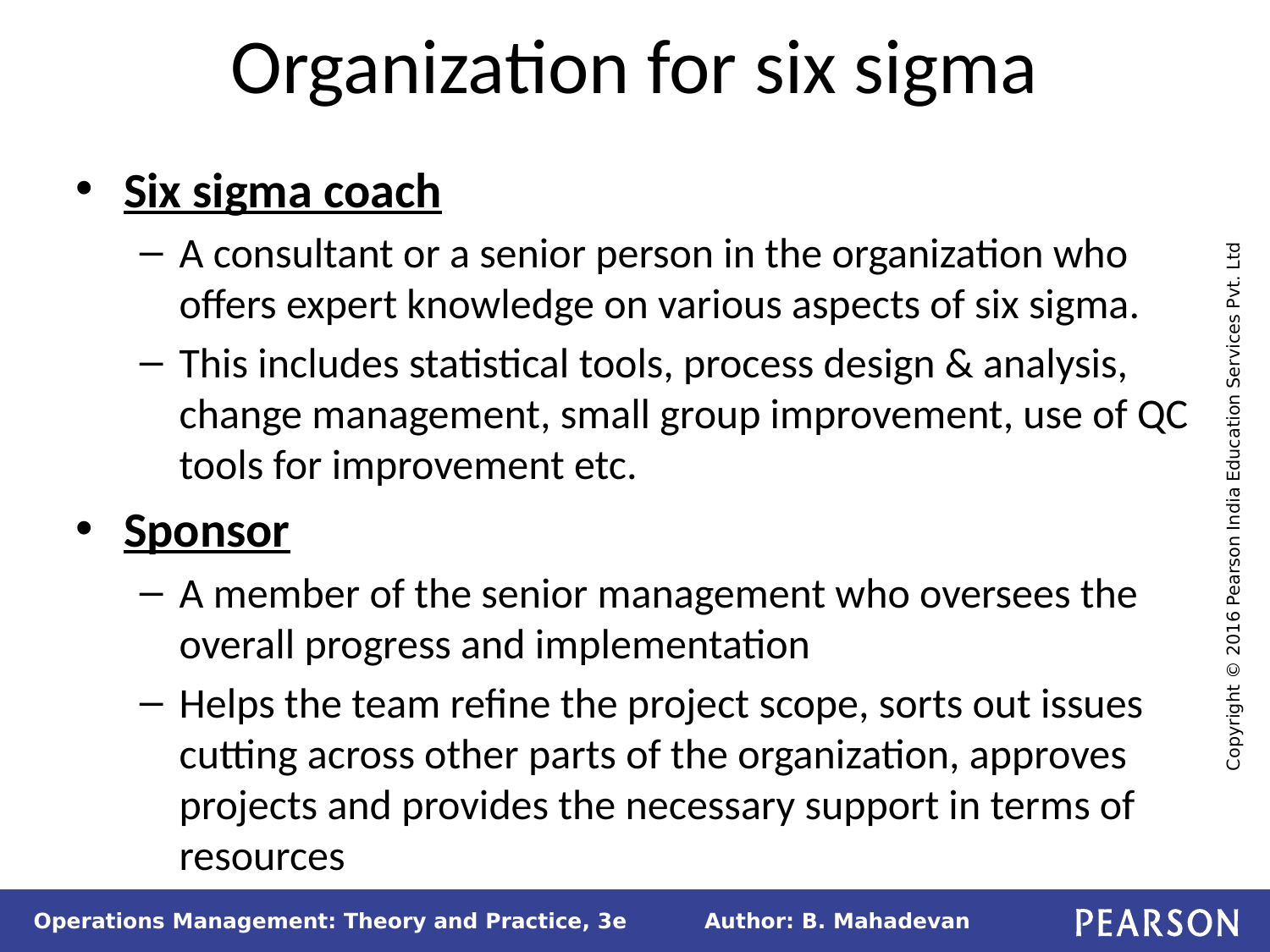

# Organization for six sigma
Six sigma coach
A consultant or a senior person in the organization who offers expert knowledge on various aspects of six sigma.
This includes statistical tools, process design & analysis, change management, small group improvement, use of QC tools for improvement etc.
Sponsor
A member of the senior management who oversees the overall progress and implementation
Helps the team refine the project scope, sorts out issues cutting across other parts of the organization, approves projects and provides the necessary support in terms of resources